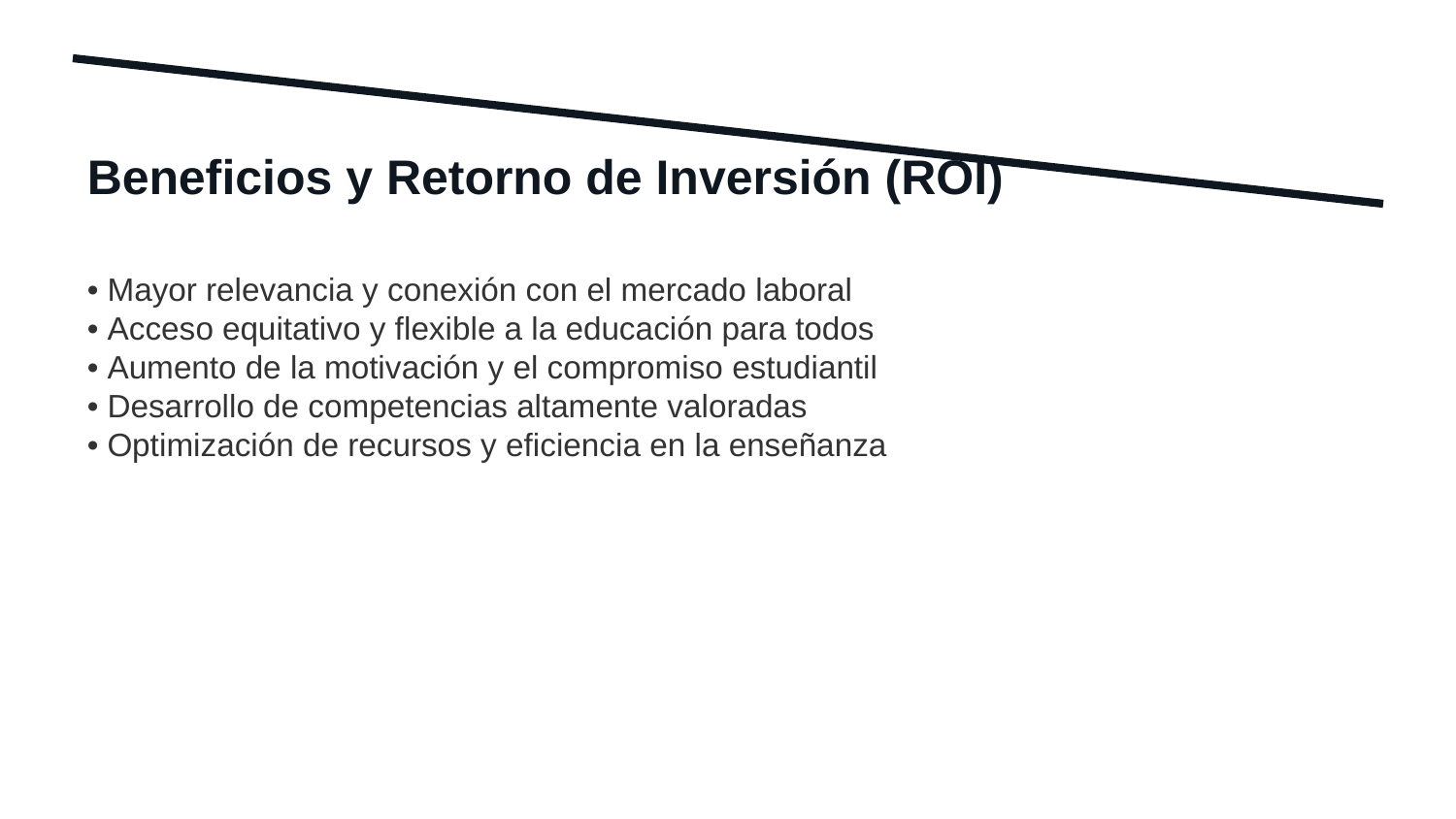

Beneficios y Retorno de Inversión (ROI)
• Mayor relevancia y conexión con el mercado laboral
• Acceso equitativo y flexible a la educación para todos
• Aumento de la motivación y el compromiso estudiantil
• Desarrollo de competencias altamente valoradas
• Optimización de recursos y eficiencia en la enseñanza
5